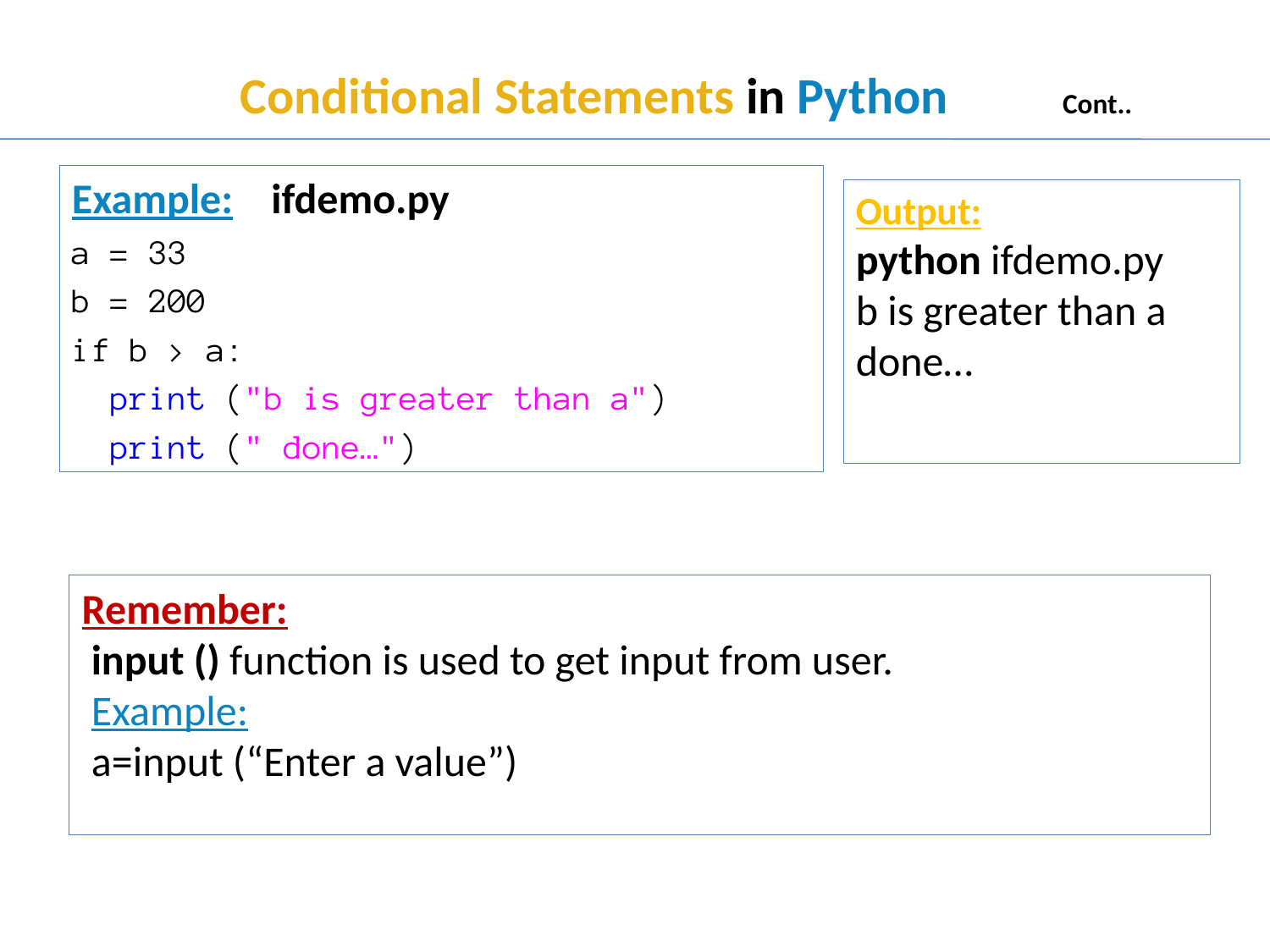

# Conditional Statements in Python          Cont..
Example:    ifdemo.py
a = 33
b = 200
if b > a:
  print ("b is greater than a")
  print (" done…")
Output:
python ifdemo.py
b is greater than a
done…

Remember:
 input () function is used to get input from user.
 Example:
 a=input (“Enter a value”)